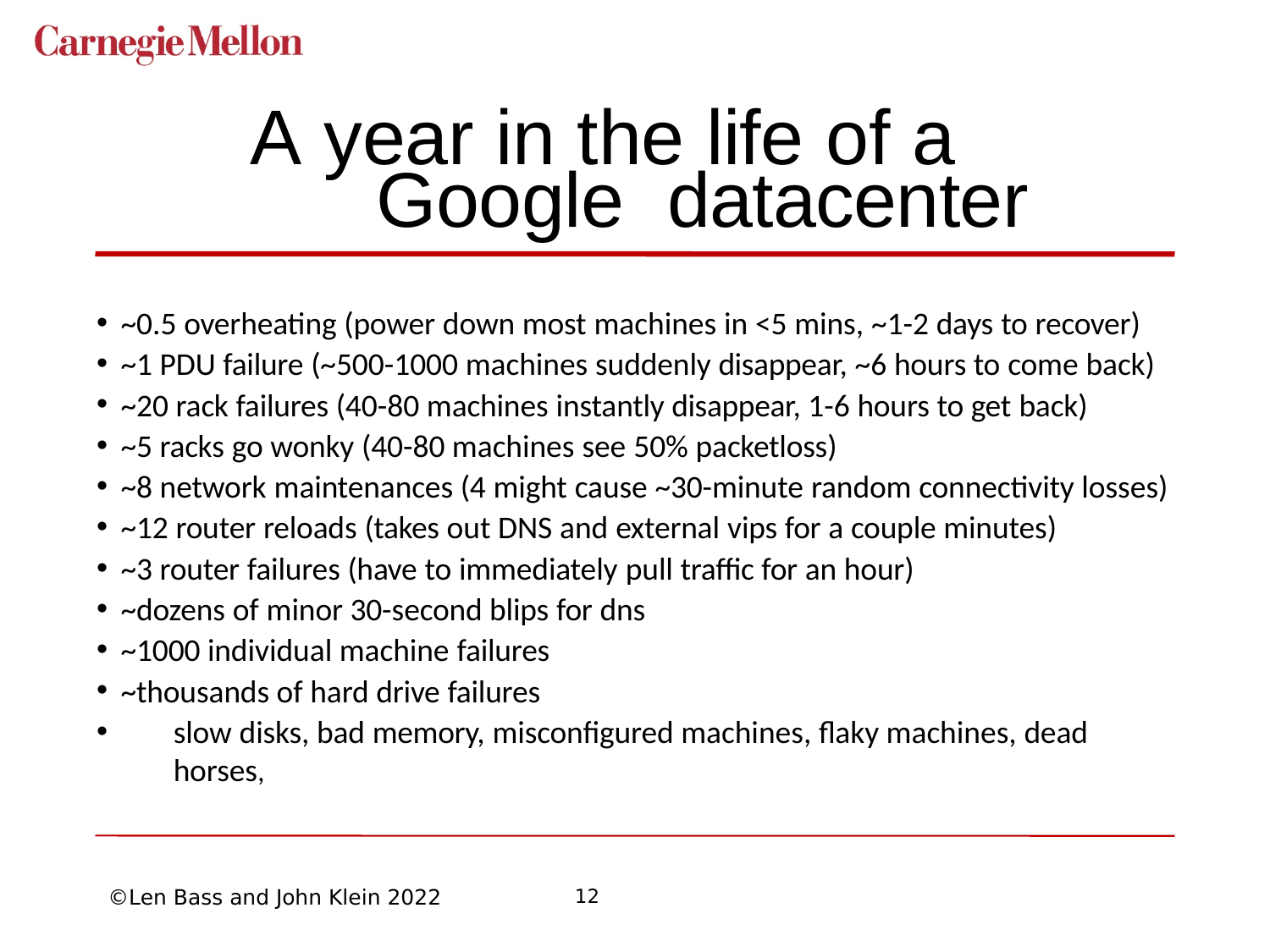

# A year in the life of a Google  datacenter
~0.5 overheating (power down most machines in <5 mins, ~1-2 days to recover)
~1 PDU failure (~500-1000 machines suddenly disappear, ~6 hours to come back)
~20 rack failures (40-80 machines instantly disappear, 1-6 hours to get back)
~5 racks go wonky (40-80 machines see 50% packetloss)
~8 network maintenances (4 might cause ~30-minute random connectivity losses)
~12 router reloads (takes out DNS and external vips for a couple minutes)
~3 router failures (have to immediately pull traffic for an hour)
~dozens of minor 30-second blips for dns
~1000 individual machine failures
~thousands of hard drive failures
slow disks, bad memory, misconfigured machines, flaky machines, dead horses,
12